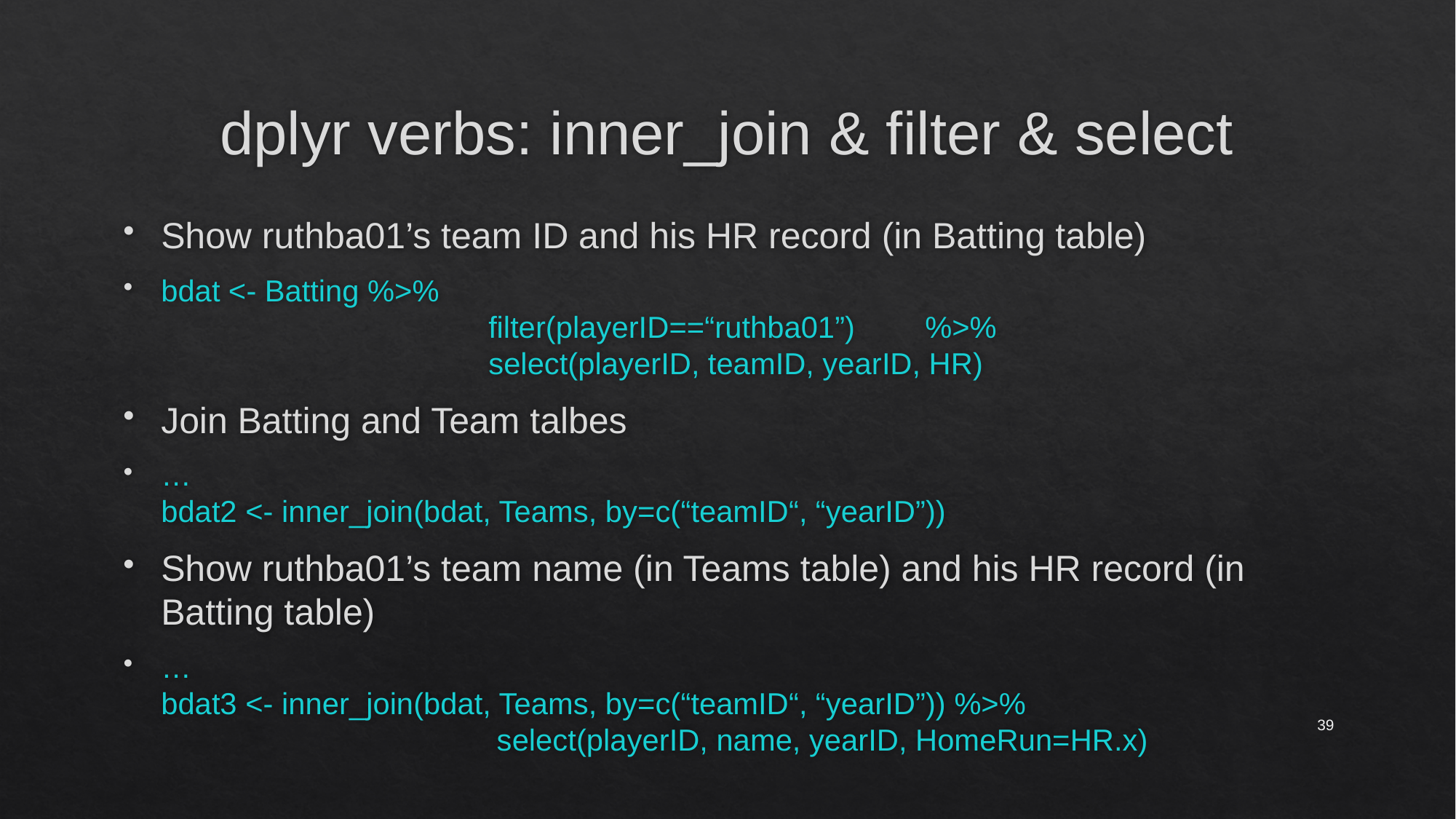

# dplyr verbs: inner_join & filter & select
Show ruthba01’s team ID and his HR record (in Batting table)
bdat <- Batting %>%
			filter(playerID==“ruthba01”)	%>%
			select(playerID, teamID, yearID, HR)
Join Batting and Team talbes
…
bdat2 <- inner_join(bdat, Teams, by=c(“teamID“, “yearID”))
Show ruthba01’s team name (in Teams table) and his HR record (in Batting table)
…
bdat3 <- inner_join(bdat, Teams, by=c(“teamID“, “yearID”)) %>%
			 select(playerID, name, yearID, HomeRun=HR.x)

39